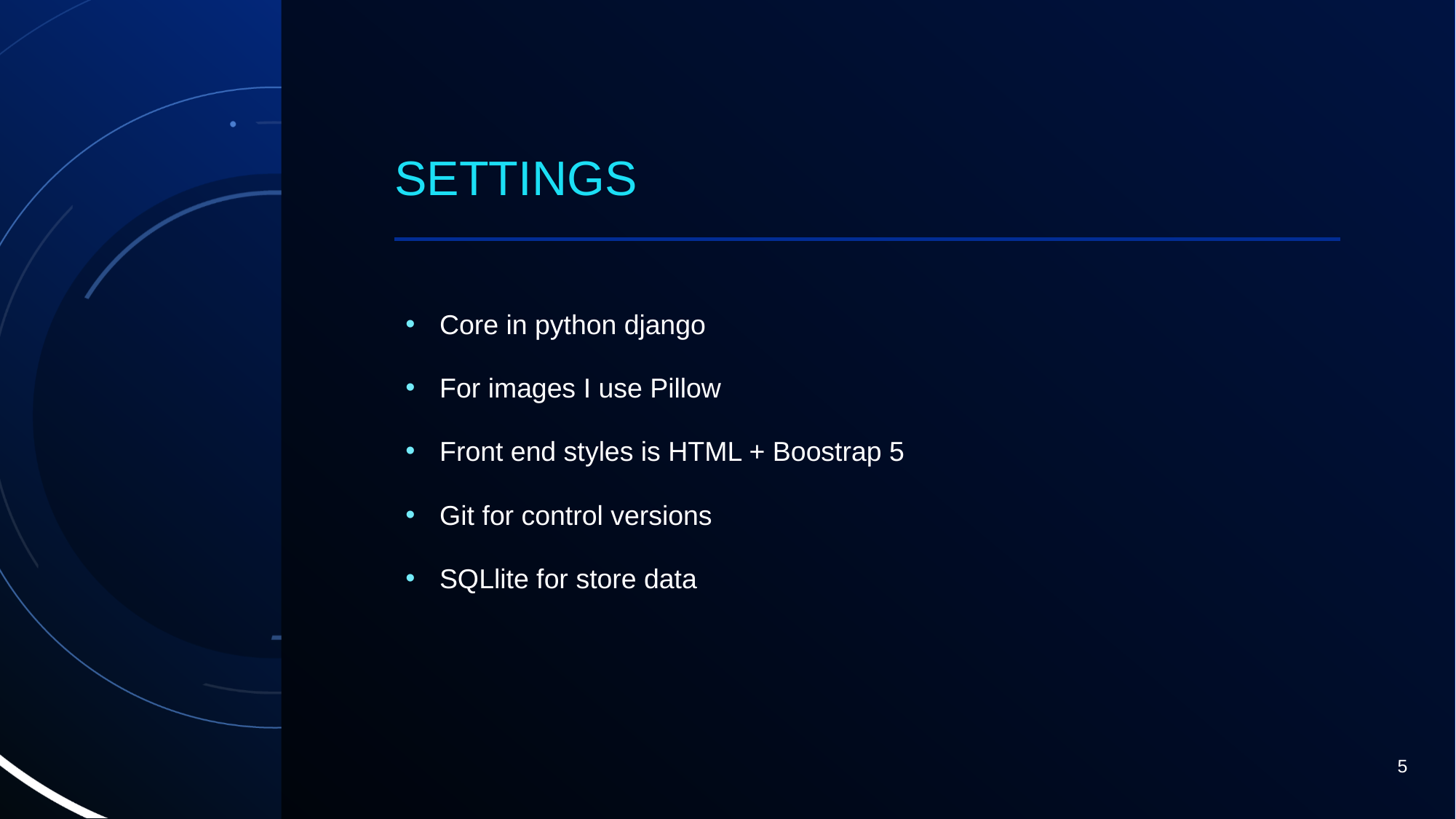

# Settings
Core in python django
For images I use Pillow
Front end styles is HTML + Boostrap 5
Git for control versions
SQLlite for store data
5